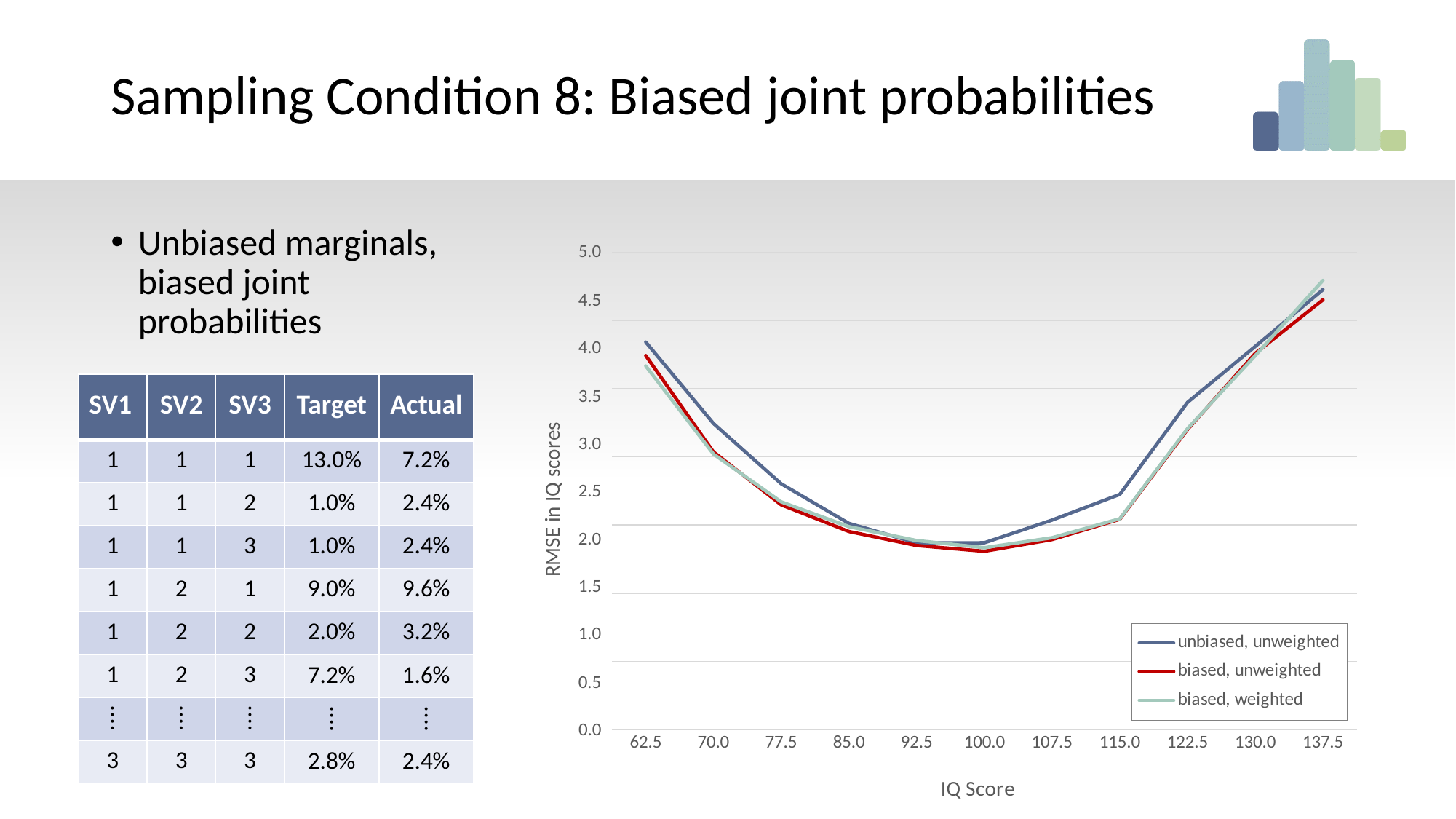

# Sampling Condition 8: Biased joint probabilities

### Chart

| Category |  |  |  |
|---|---|---|---|
| 62.5 | 2.841570198786751 | 2.7425558070893574 | 2.6661938467351782 |
| 70.0 | 2.244911090336139 | 2.0362170924599234 | 2.0204302918719983 |
| 77.5 | 1.8028526910173022 | 1.648350688476581 | 1.670071647038479 |
| 85.0 | 1.51225833970535 | 1.4525767219621846 | 1.4881782298842365 |
| 92.5 | 1.3692370354129537 | 1.3500668360053818 | 1.3863276608452961 |
| 100.0 | 1.3700759030077998 | 1.30785104570648 | 1.3339722490526804 |
| 107.5 | 1.5369058465650338 | 1.393729163802191 | 1.4073814408907528 |
| 115.0 | 1.7248558059245762 | 1.5428949935270109 | 1.546275876164995 |
| 122.5 | 2.3997500240342933 | 2.2010896462141187 | 2.2077535423508565 |
| 130.0 | 2.809927106188445 | 2.7586940253295427 | 2.742210295242287 |
| 137.5 | 3.225908915138903 | 3.1513780287643143 | 3.293943060168174 |
Unbiased marginals, biased joint probabilities
5.0
4.5
4.0
3.5
3.0
2.5
2.0
1.5
1.0
0.5
0.0
| SV1 | SV2 | SV3 | Target | Actual |
| --- | --- | --- | --- | --- |
| 1 | 1 | 1 | 13.0% | 7.2% |
| 1 | 1 | 2 | 1.0% | 2.4% |
| 1 | 1 | 3 | 1.0% | 2.4% |
| 1 | 2 | 1 | 9.0% | 9.6% |
| 1 | 2 | 2 | 2.0% | 3.2% |
| 1 | 2 | 3 | 7.2% | 1.6% |
| ⁞ | ⁞ | ⁞ | ⁞ | ⁞ |
| 3 | 3 | 3 | 2.8% | 2.4% |